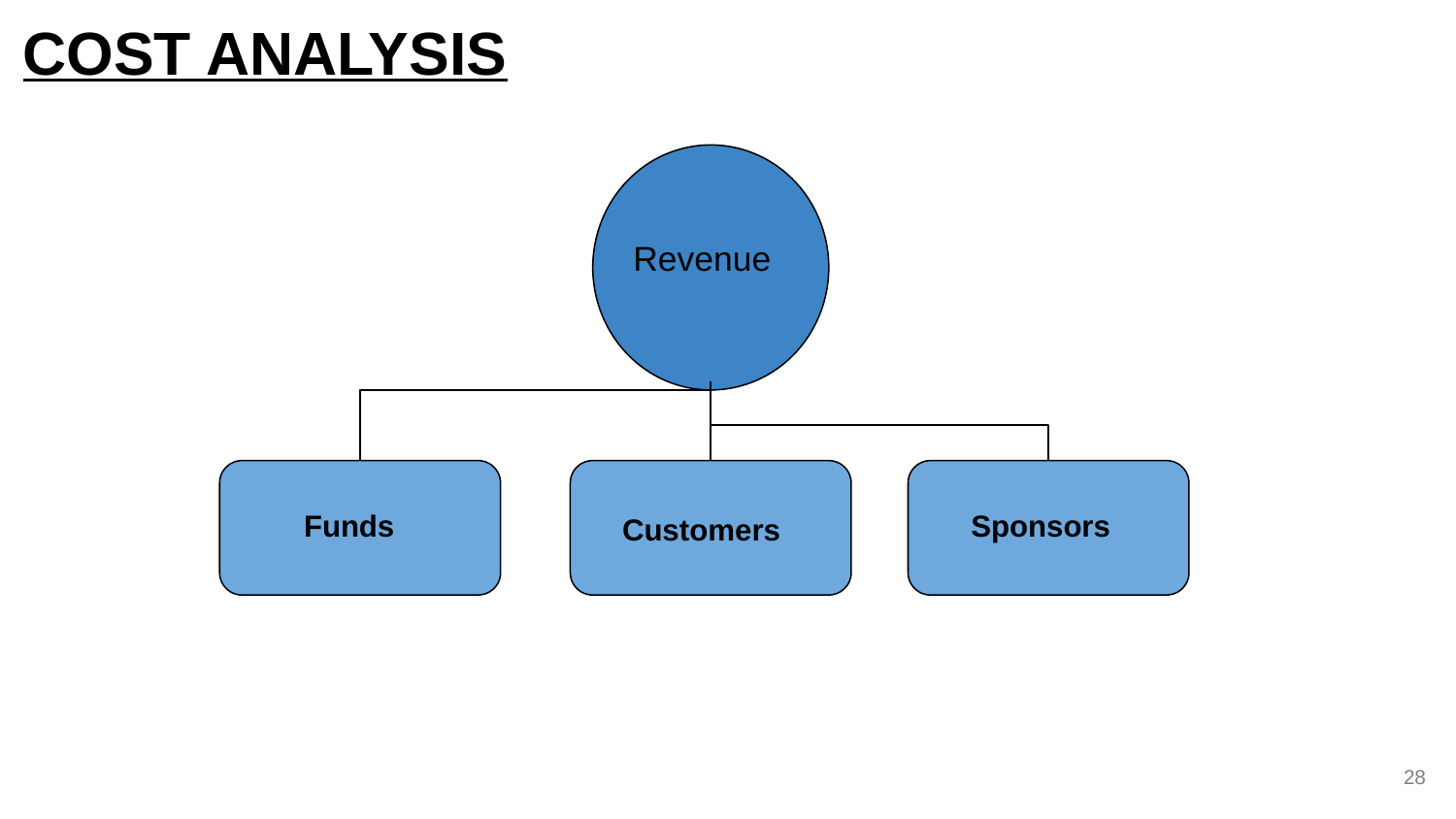

# COST ANALYSIS

Revenue

Funds
Sponsors
Customers
28